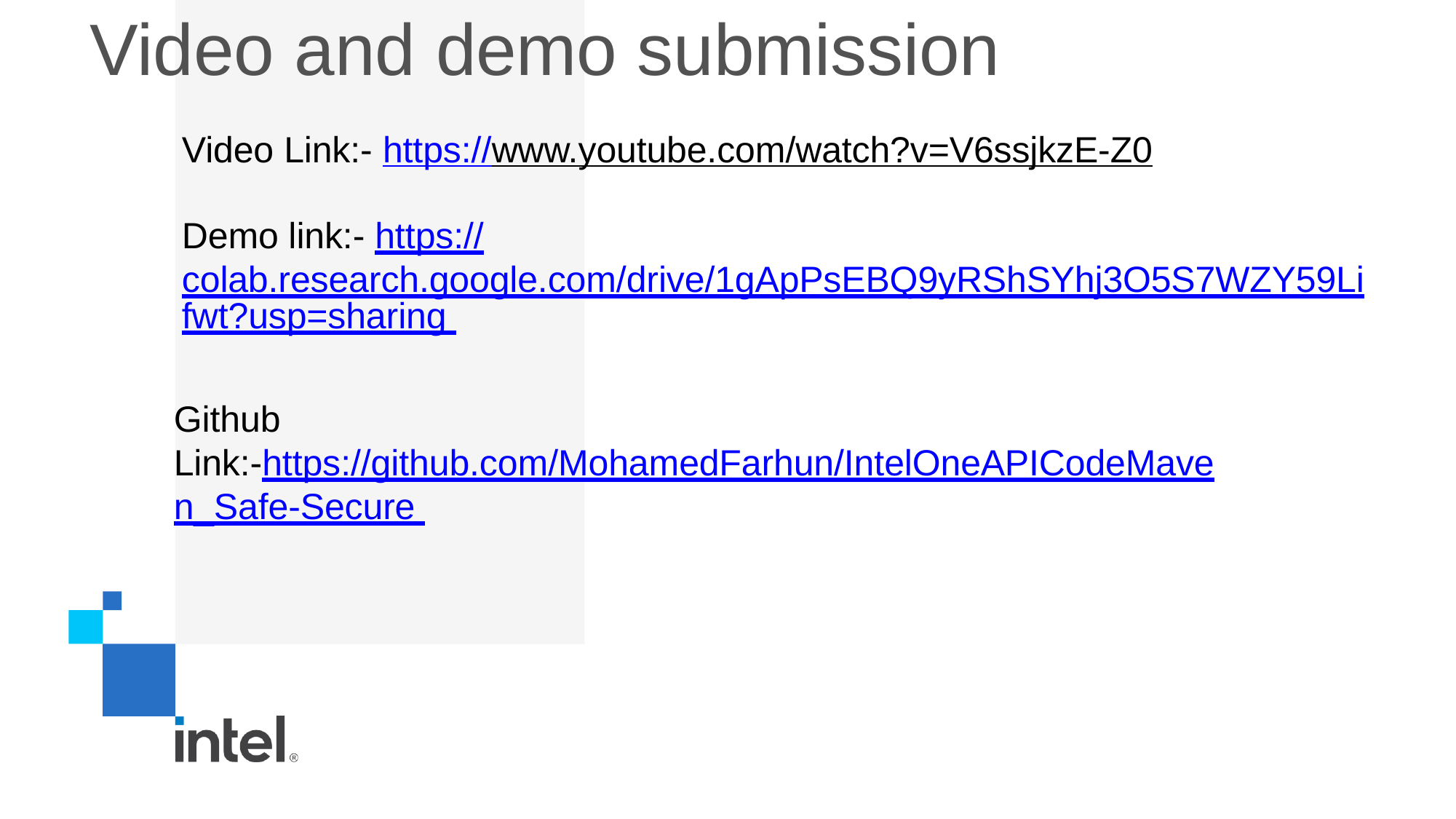

# Video and demo submission
Video Link:- https://www.youtube.com/watch?v=V6ssjkzE-Z0

Demo link:- https://colab.research.google.com/drive/1gApPsEBQ9yRShSYhj3O5S7WZY59Lifwt?usp=sharing

Github Link:-https://github.com/MohamedFarhun/IntelOneAPICodeMaven_Safe-Secure